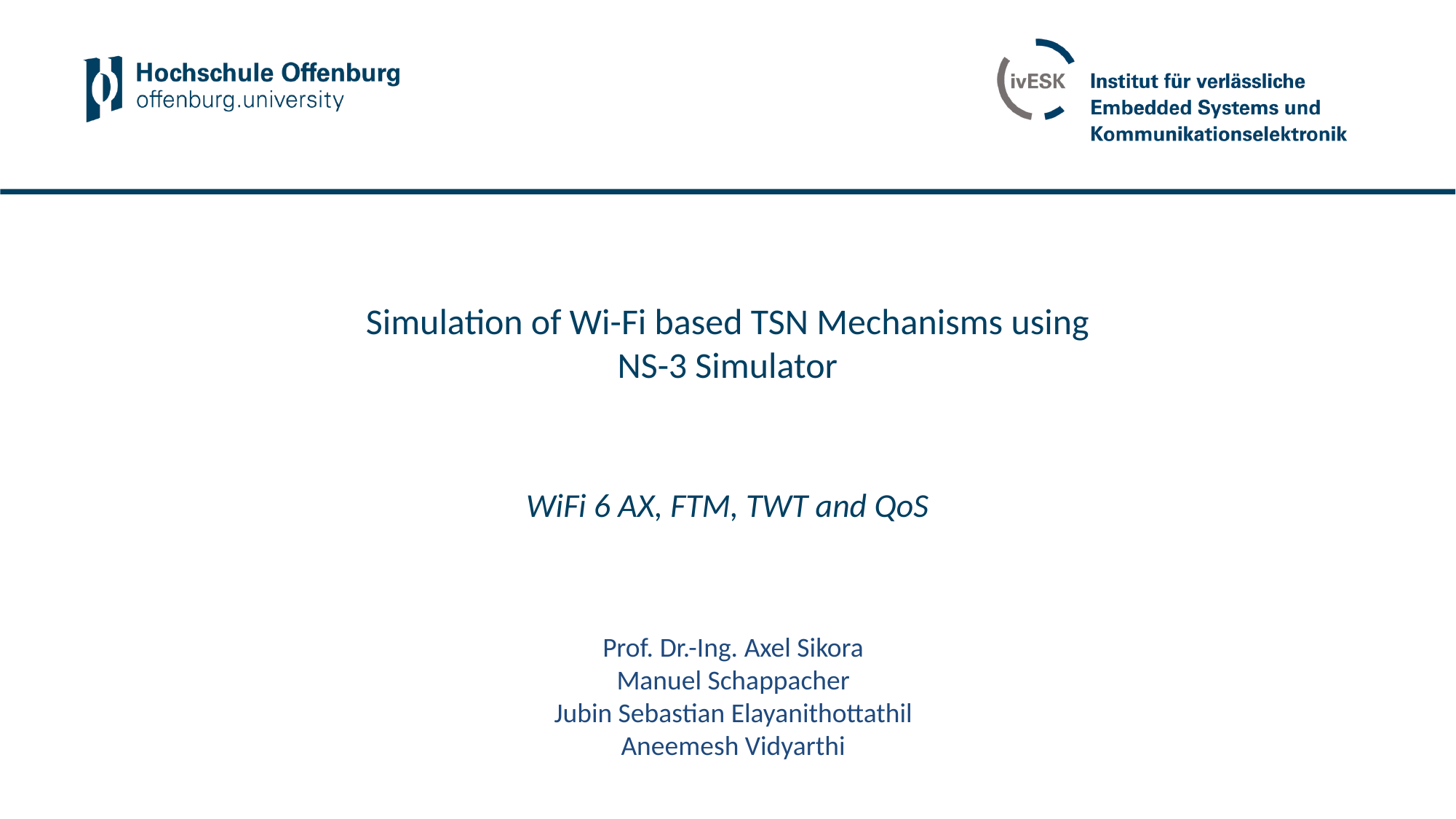

# Simulation of Wi-Fi based TSN Mechanisms using
NS-3 Simulator
WiFi 6 AX, FTM, TWT and QoS
Prof. Dr.-Ing. Axel Sikora
Manuel Schappacher
Jubin Sebastian Elayanithottathil
Aneemesh Vidyarthi